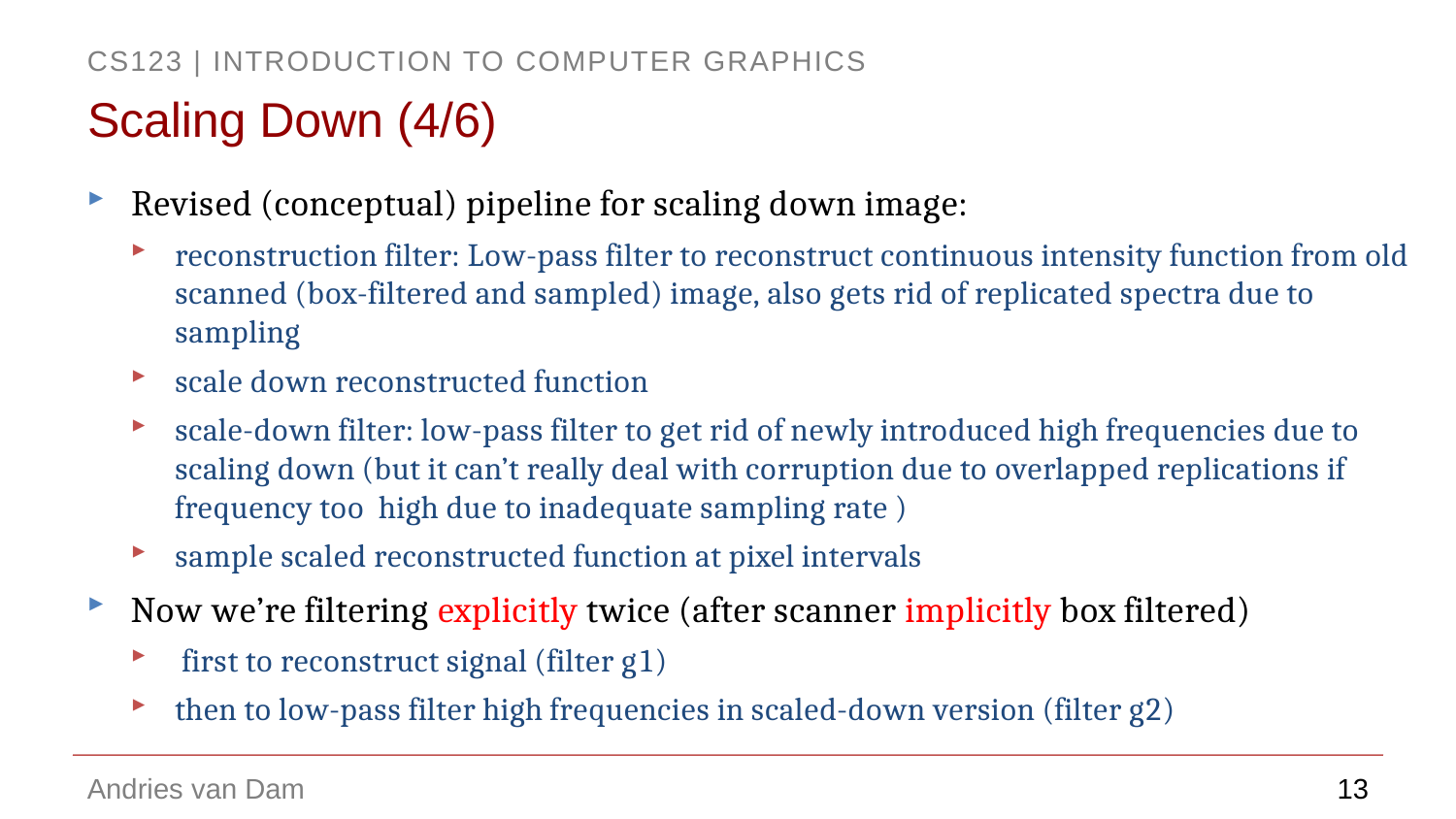

# Scaling Down (4/6)
Revised (conceptual) pipeline for scaling down image:
reconstruction filter: Low-pass filter to reconstruct continuous intensity function from old scanned (box-filtered and sampled) image, also gets rid of replicated spectra due to sampling
scale down reconstructed function
scale-down filter: low-pass filter to get rid of newly introduced high frequencies due to scaling down (but it can’t really deal with corruption due to overlapped replications if frequency too  high due to inadequate sampling rate )
sample scaled reconstructed function at pixel intervals
Now we’re filtering explicitly twice (after scanner implicitly box filtered)
 first to reconstruct signal (filter g1)
then to low-pass filter high frequencies in scaled-down version (filter g2)‏

13